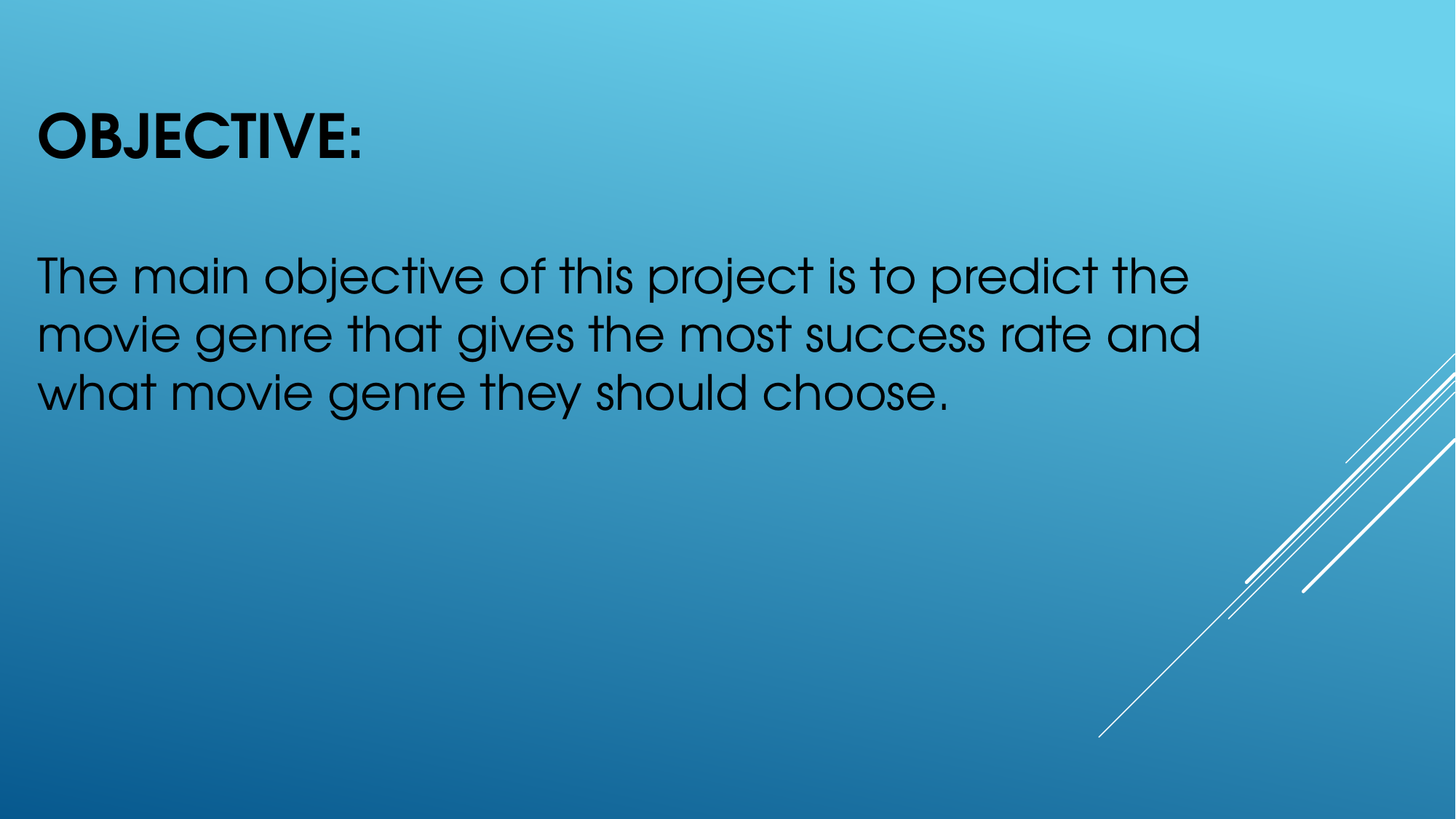

OBJECTIVE:
The main objective of this project is to predict the movie genre that gives the most success rate and what movie genre they should choose.